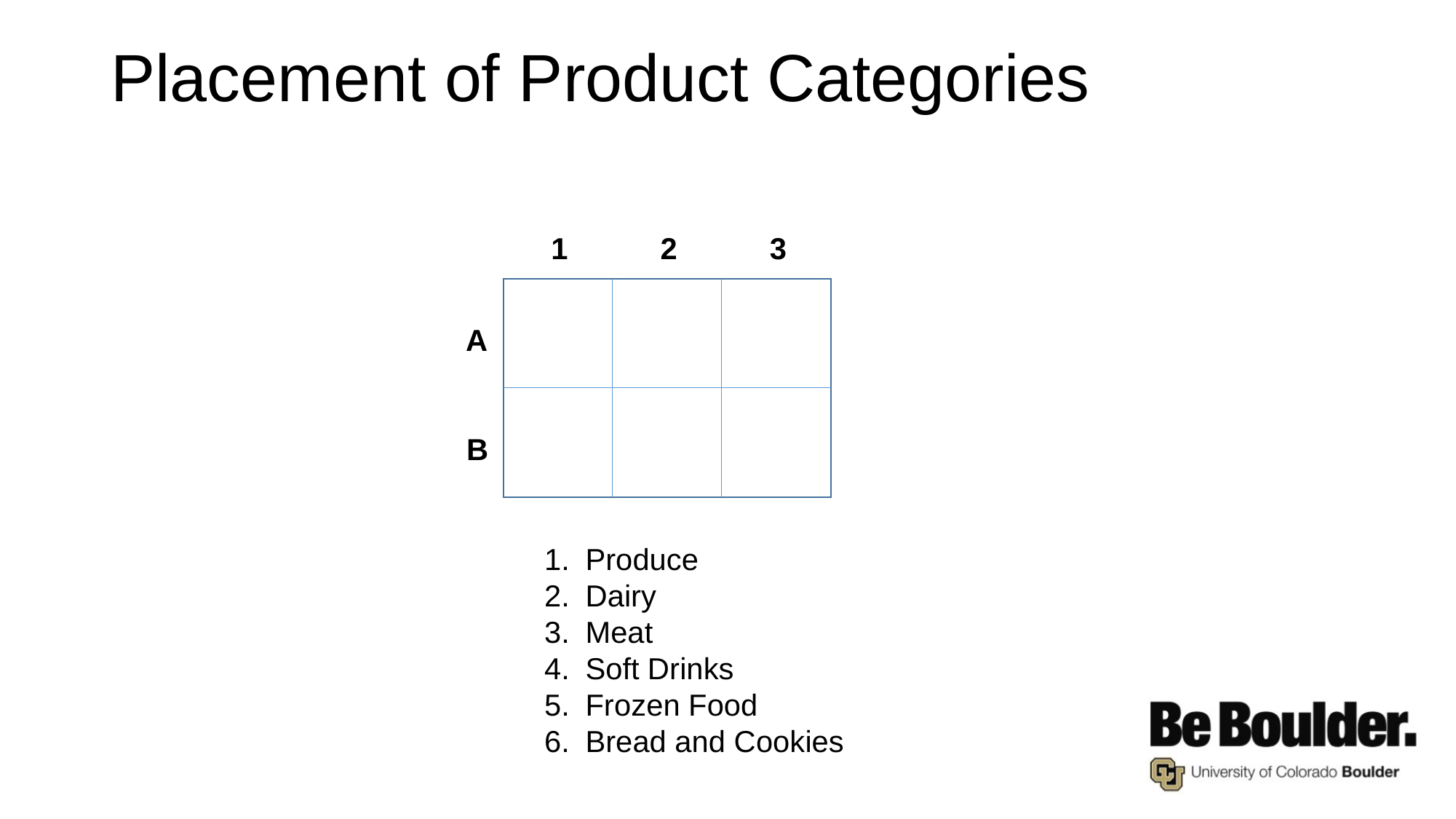

# Placement of Product Categories
1
2
3

A
B
Produce
Dairy
Meat
Soft Drinks
Frozen Food
Bread and Cookies